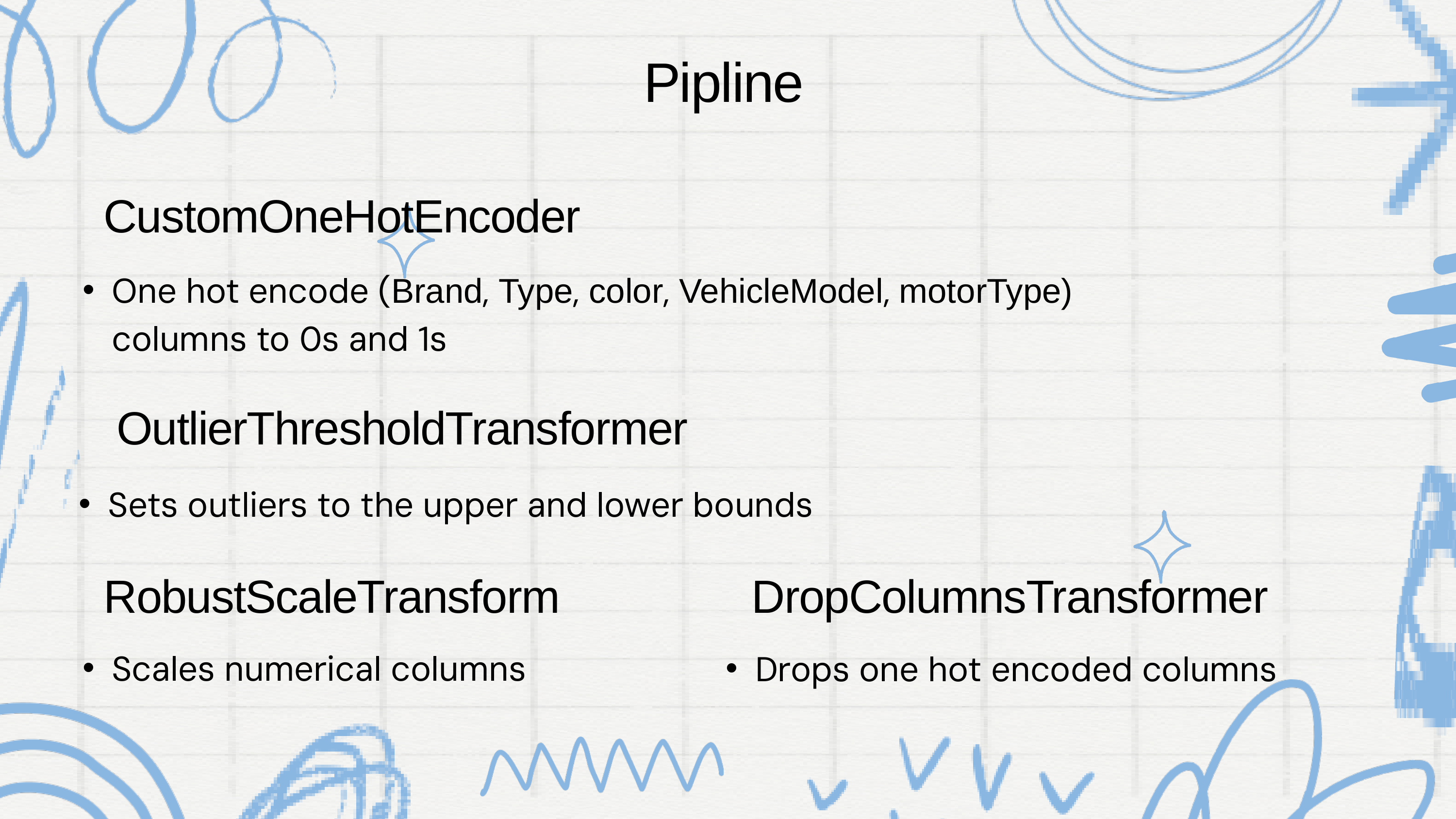

Pipline

CustomOneHotEncoder

One hot encode (Brand, Type, color, VehicleModel, motorType) columns to 0s and 1s

OutlierThresholdTransformer
Sets outliers to the upper and lower bounds

RobustScaleTransform
DropColumnsTransformer
Scales numerical columns
Drops one hot encoded columns